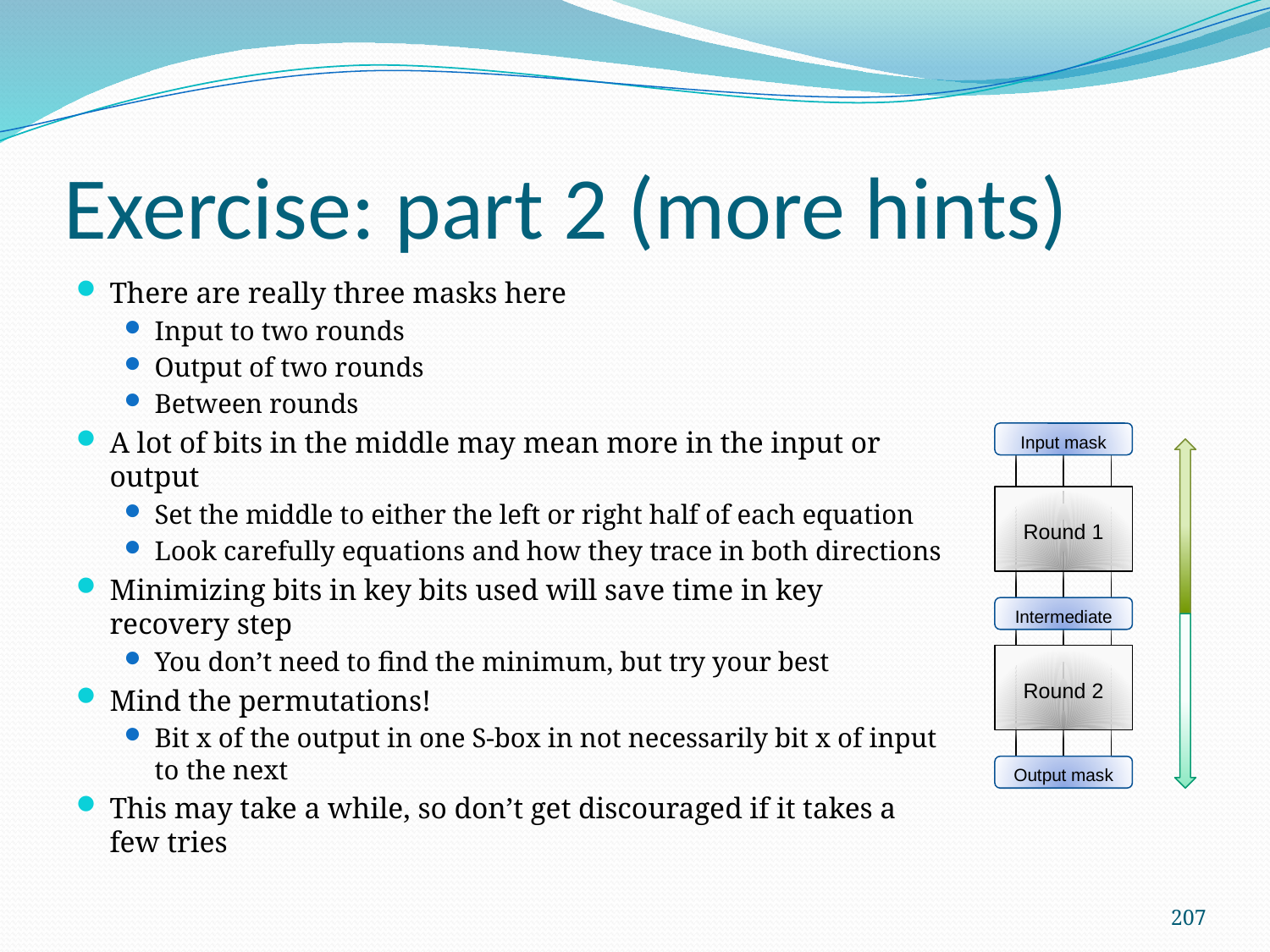

# Exercise: part 2 (more hints)
There are really three masks here
Input to two rounds
Output of two rounds
Between rounds
A lot of bits in the middle may mean more in the input or output
Set the middle to either the left or right half of each equation
Look carefully equations and how they trace in both directions
Minimizing bits in key bits used will save time in key recovery step
You don’t need to find the minimum, but try your best
Mind the permutations!
Bit x of the output in one S-box in not necessarily bit x of input to the next
This may take a while, so don’t get discouraged if it takes a few tries

Input mask

Round 1
Intermediate

Round 2
Output mask
207